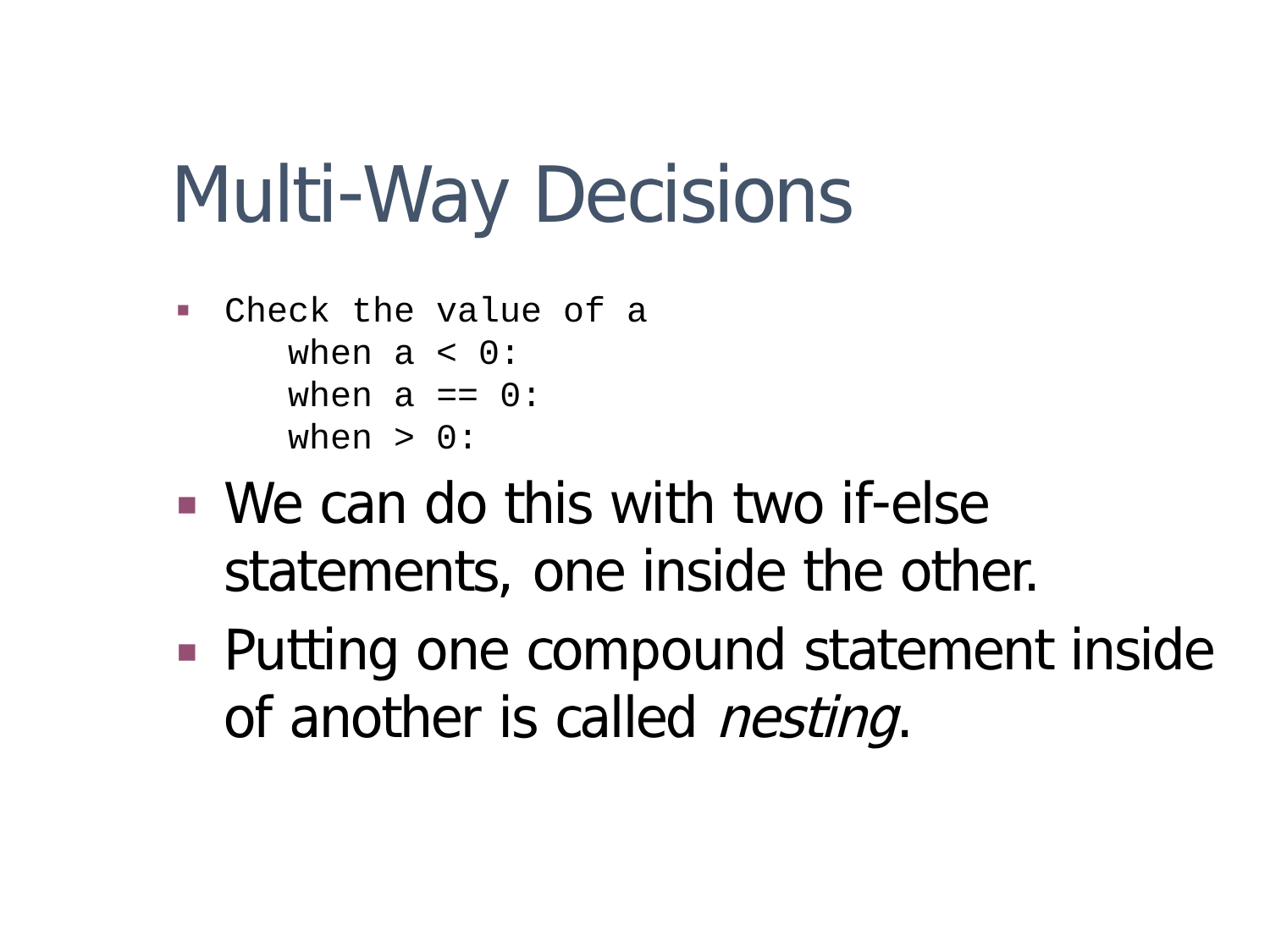

# Multi-Way Decisions
Check the value of a
   when a < 0:
   when a == 0:
   when > 0:
We can do this with two if-else statements, one inside the other.
Putting one compound statement inside of another is called nesting.
115